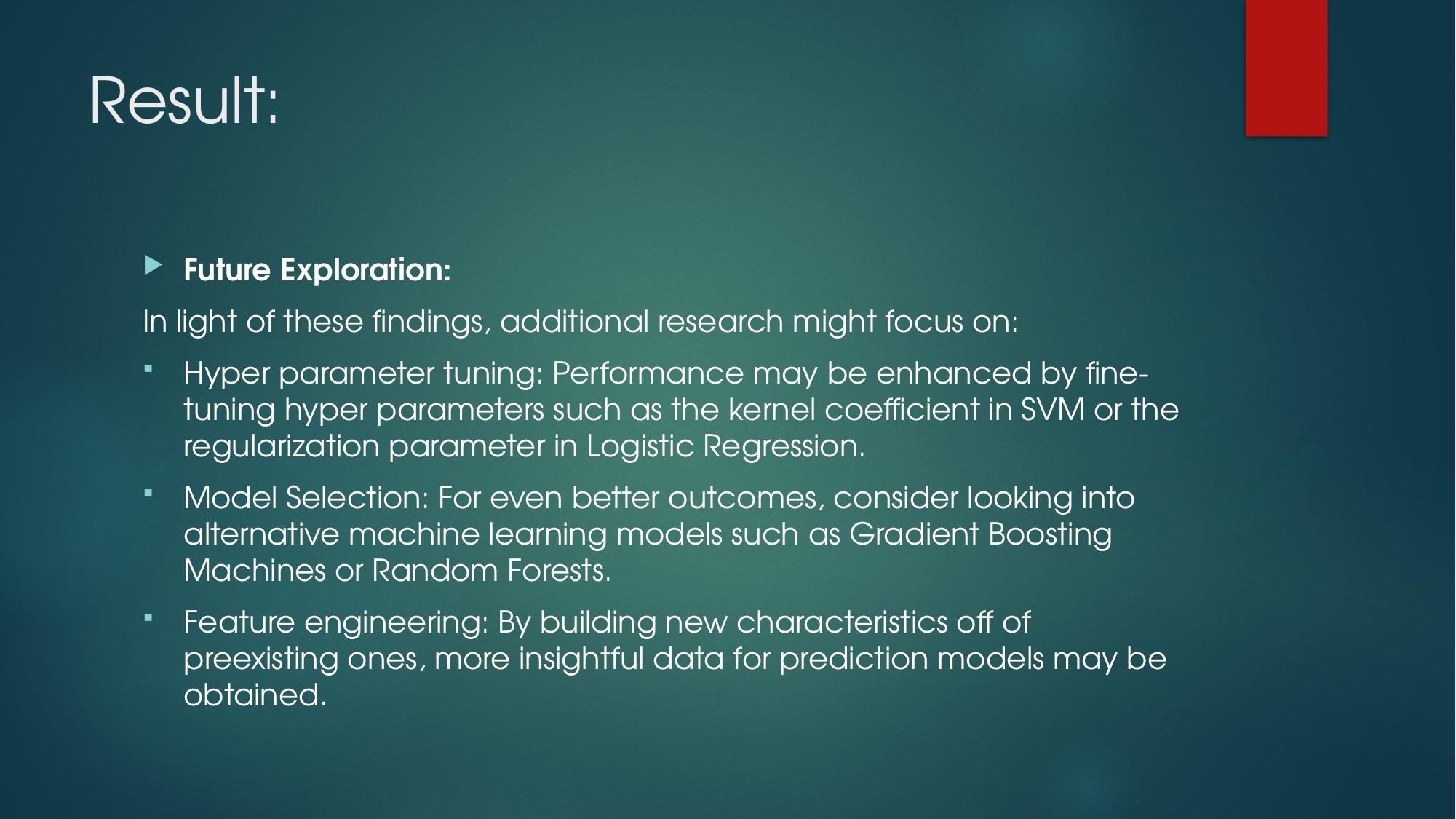

# Result:
Future Exploration:
In light of these findings, additional research might focus on:
Hyper parameter tuning: Performance may be enhanced by fine-tuning hyper parameters such as the kernel coefficient in SVM or the regularization parameter in Logistic Regression.
Model Selection: For even better outcomes, consider looking into alternative machine learning models such as Gradient Boosting Machines or Random Forests.
Feature engineering: By building new characteristics off of preexisting ones, more insightful data for prediction models may be obtained.